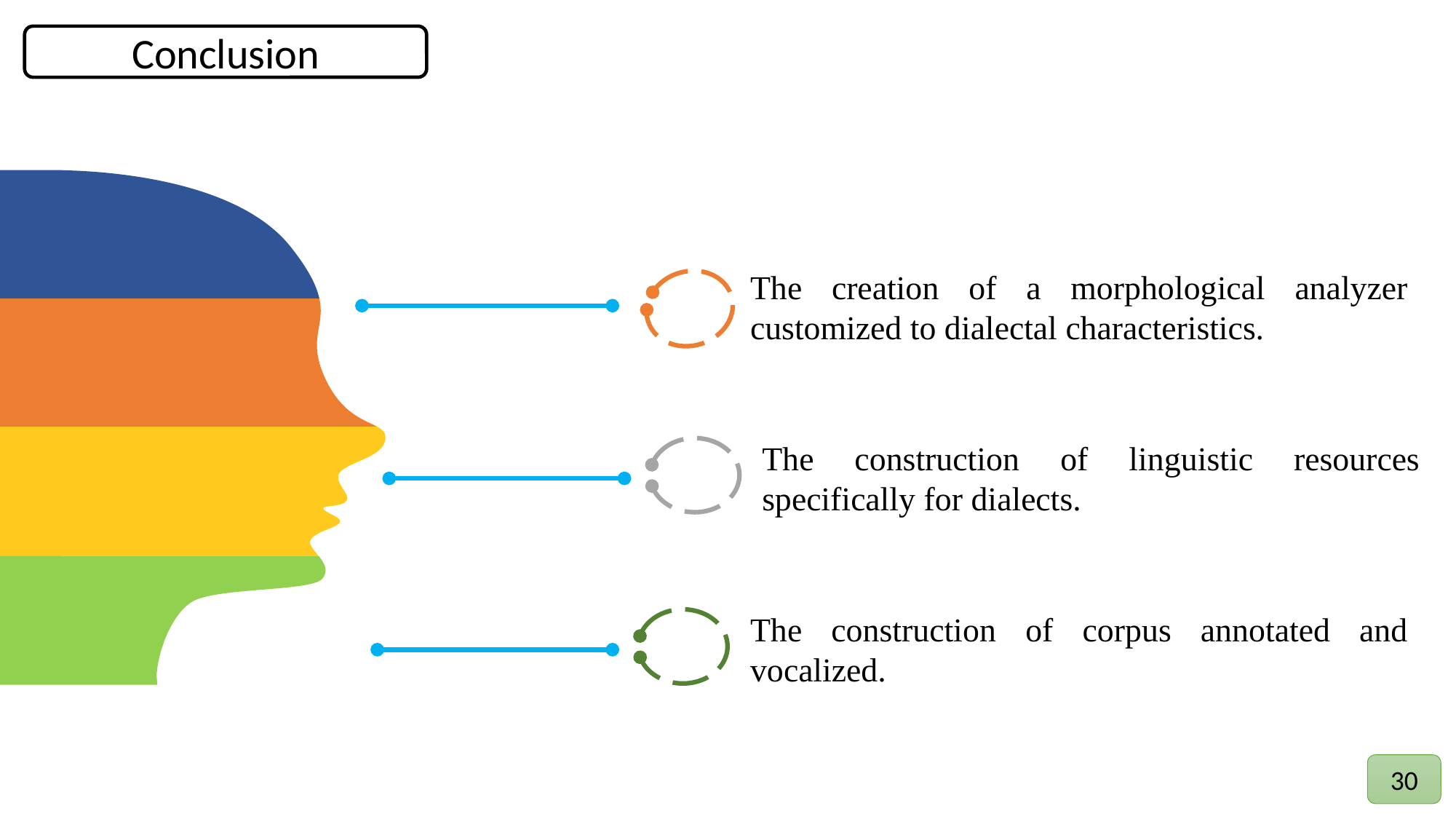

Conclusion

The creation of a morphological analyzer customized to dialectal characteristics.

The construction of linguistic resources specifically for dialects.

The construction of corpus annotated and vocalized.

30